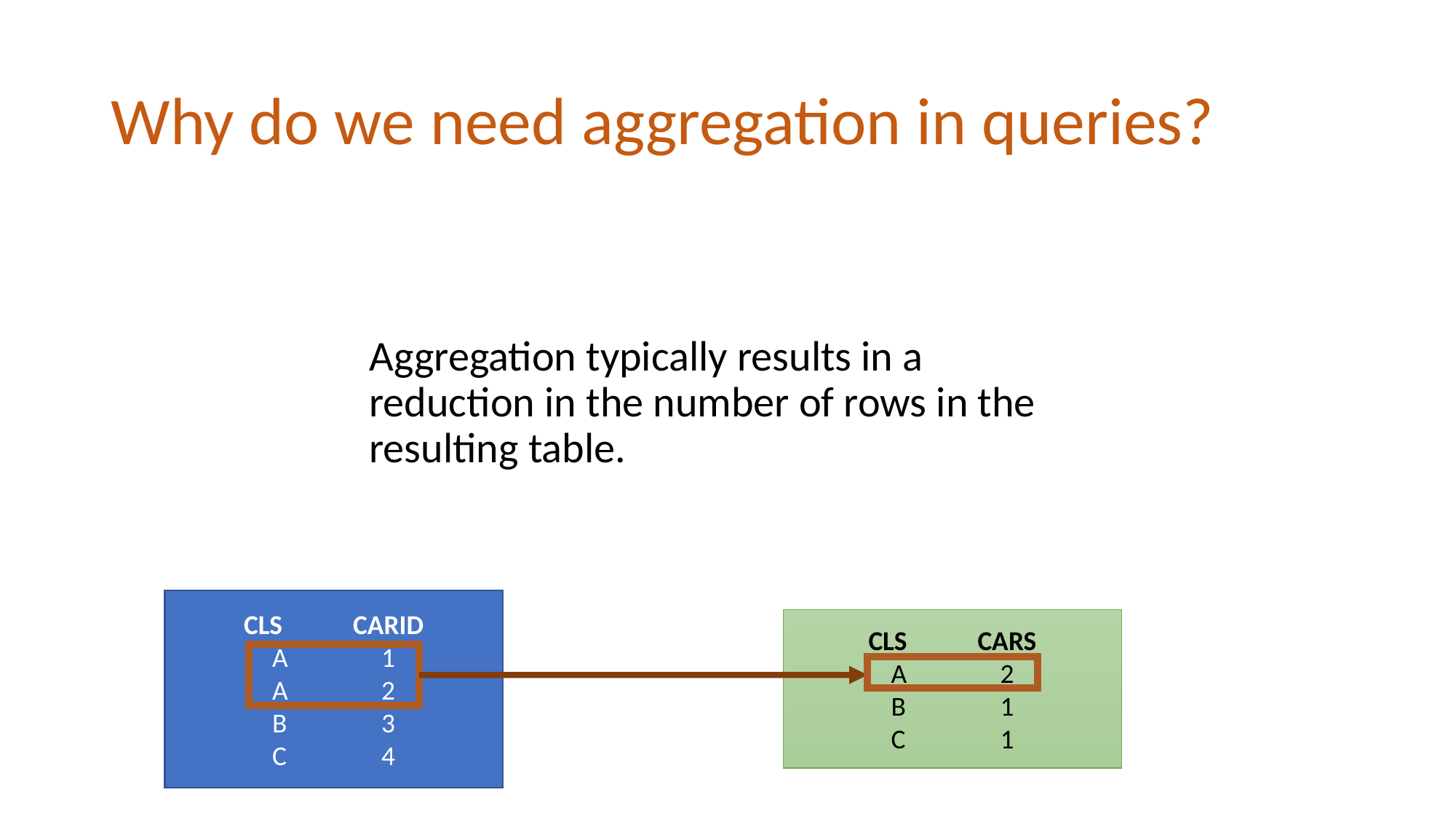

# Why do we need aggregation in queries?

Aggregation typically results in a reduction in the number of rows in the resulting table.
CLS	CARID
A	1
A	2
B	3
C	4
CLS	CARS
A	2
B	1
C	1